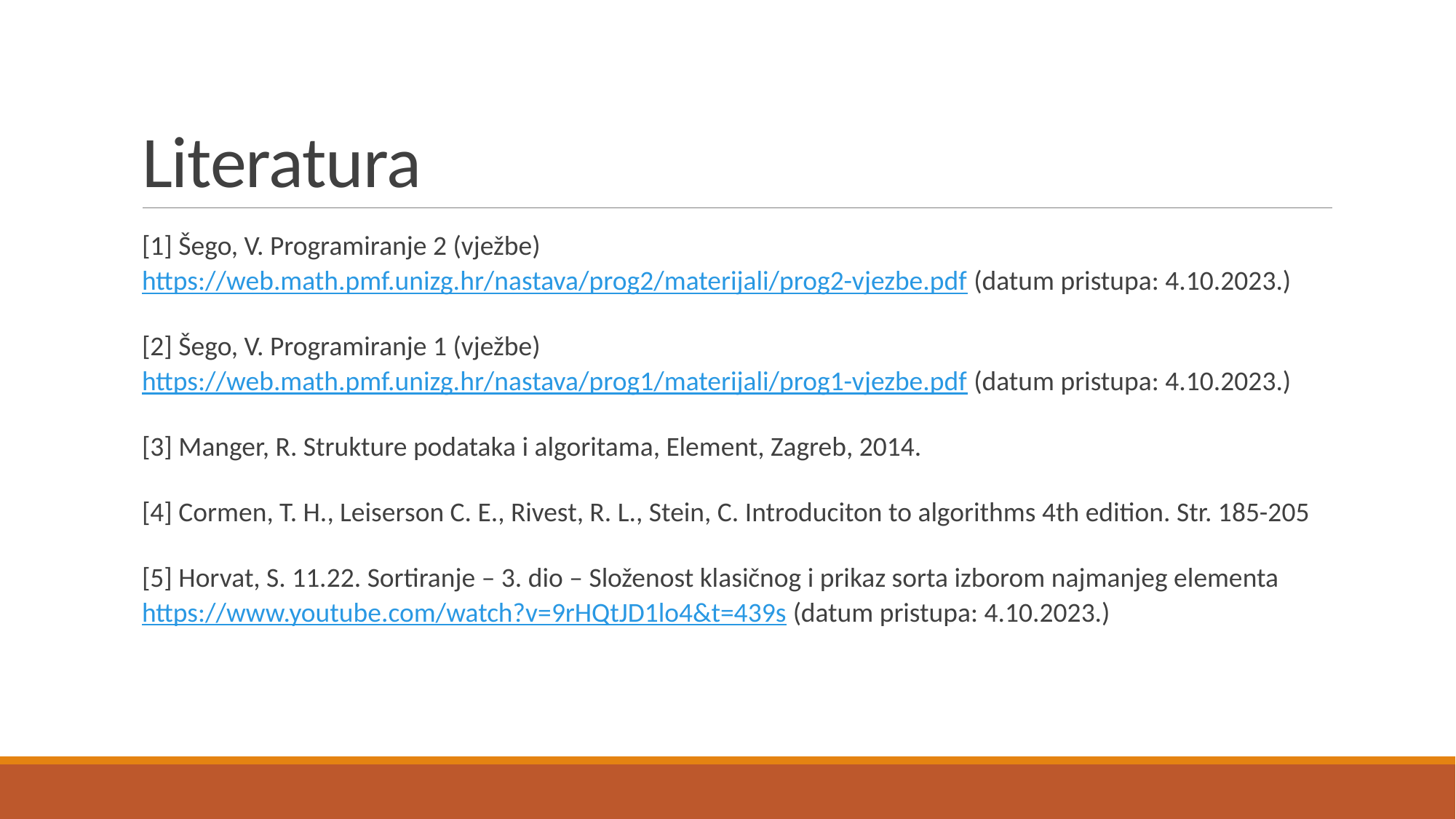

# Literatura
[1] Šego, V. Programiranje 2 (vježbe) https://web.math.pmf.unizg.hr/nastava/prog2/materijali/prog2-vjezbe.pdf (datum pristupa: 4.10.2023.)
[2] Šego, V. Programiranje 1 (vježbe) https://web.math.pmf.unizg.hr/nastava/prog1/materijali/prog1-vjezbe.pdf (datum pristupa: 4.10.2023.)
[3] Manger, R. Strukture podataka i algoritama, Element, Zagreb, 2014.
[4] Cormen, T. H., Leiserson C. E., Rivest, R. L., Stein, C. Introduciton to algorithms 4th edition. Str. 185-205
[5] Horvat, S. 11.22. Sortiranje – 3. dio – Složenost klasičnog i prikaz sorta izborom najmanjeg elementa https://www.youtube.com/watch?v=9rHQtJD1lo4&t=439s (datum pristupa: 4.10.2023.)